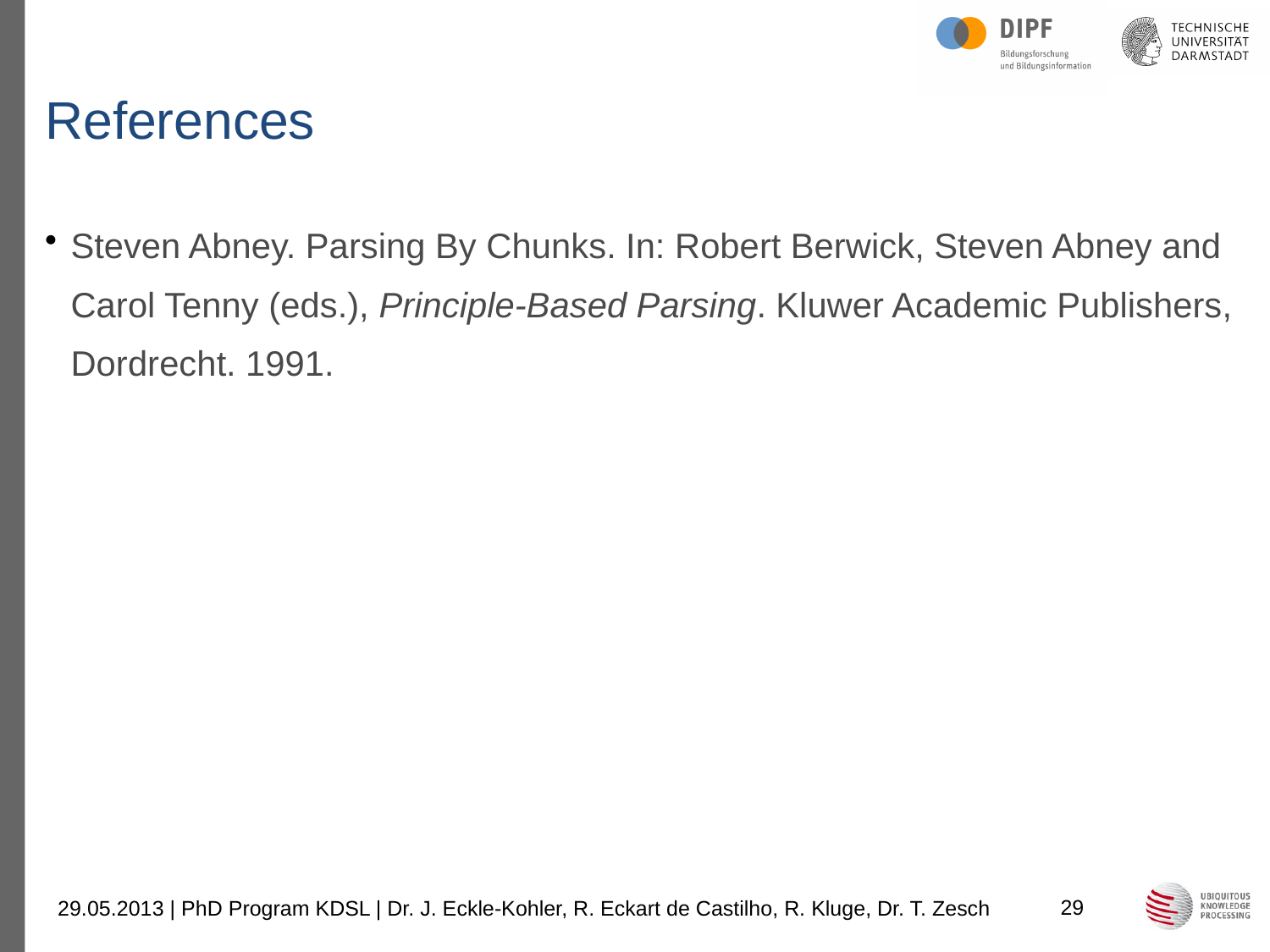

# References
Steven Abney. Parsing By Chunks. In: Robert Berwick, Steven Abney and Carol Tenny (eds.), Principle-Based Parsing. Kluwer Academic Publishers, Dordrecht. 1991.

29
29.05.2013 | PhD Program KDSL | Dr. J. Eckle-Kohler, R. Eckart de Castilho, R. Kluge, Dr. T. Zesch